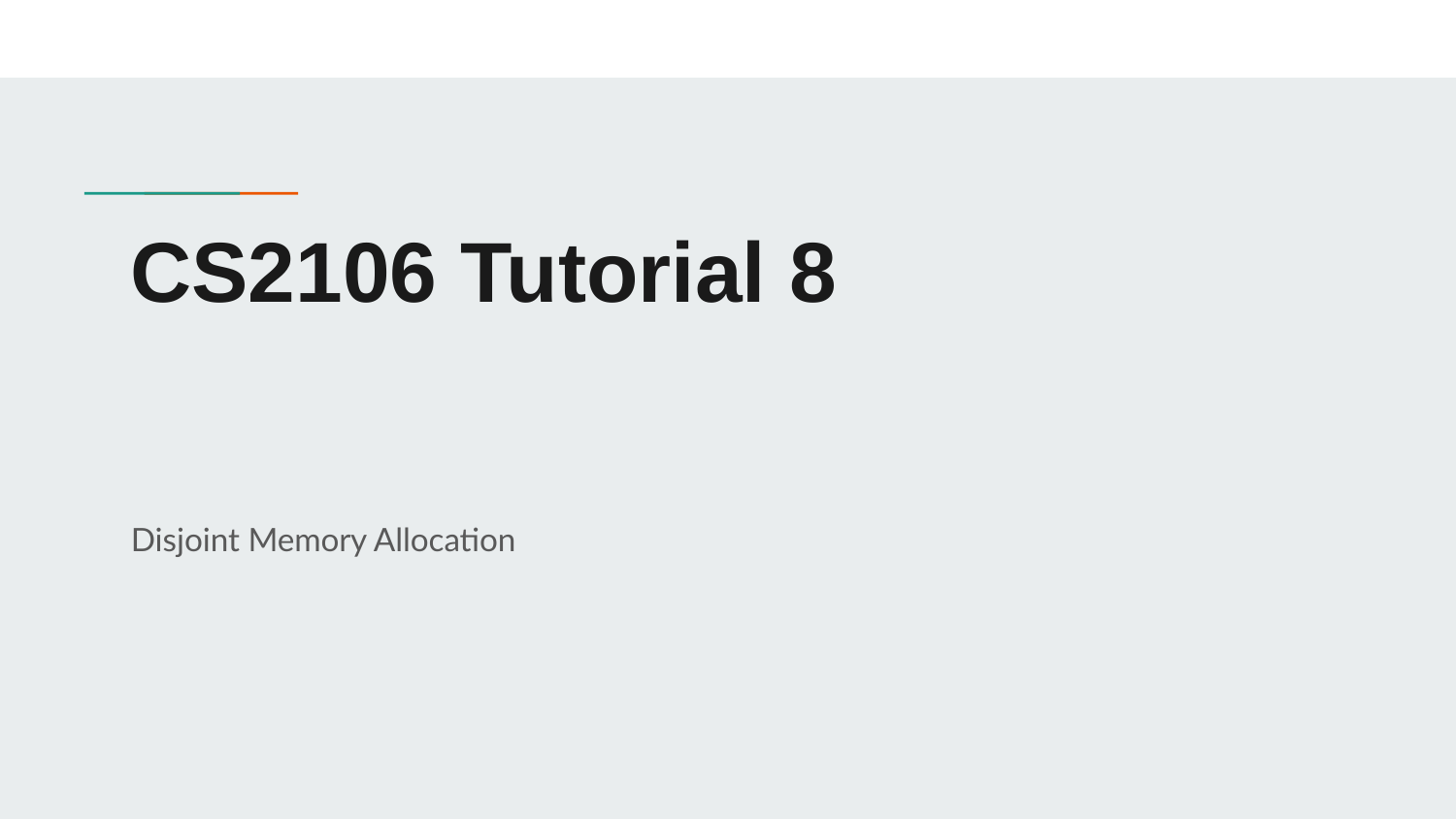

# CS2106 Tutorial 8
Disjoint Memory Allocation